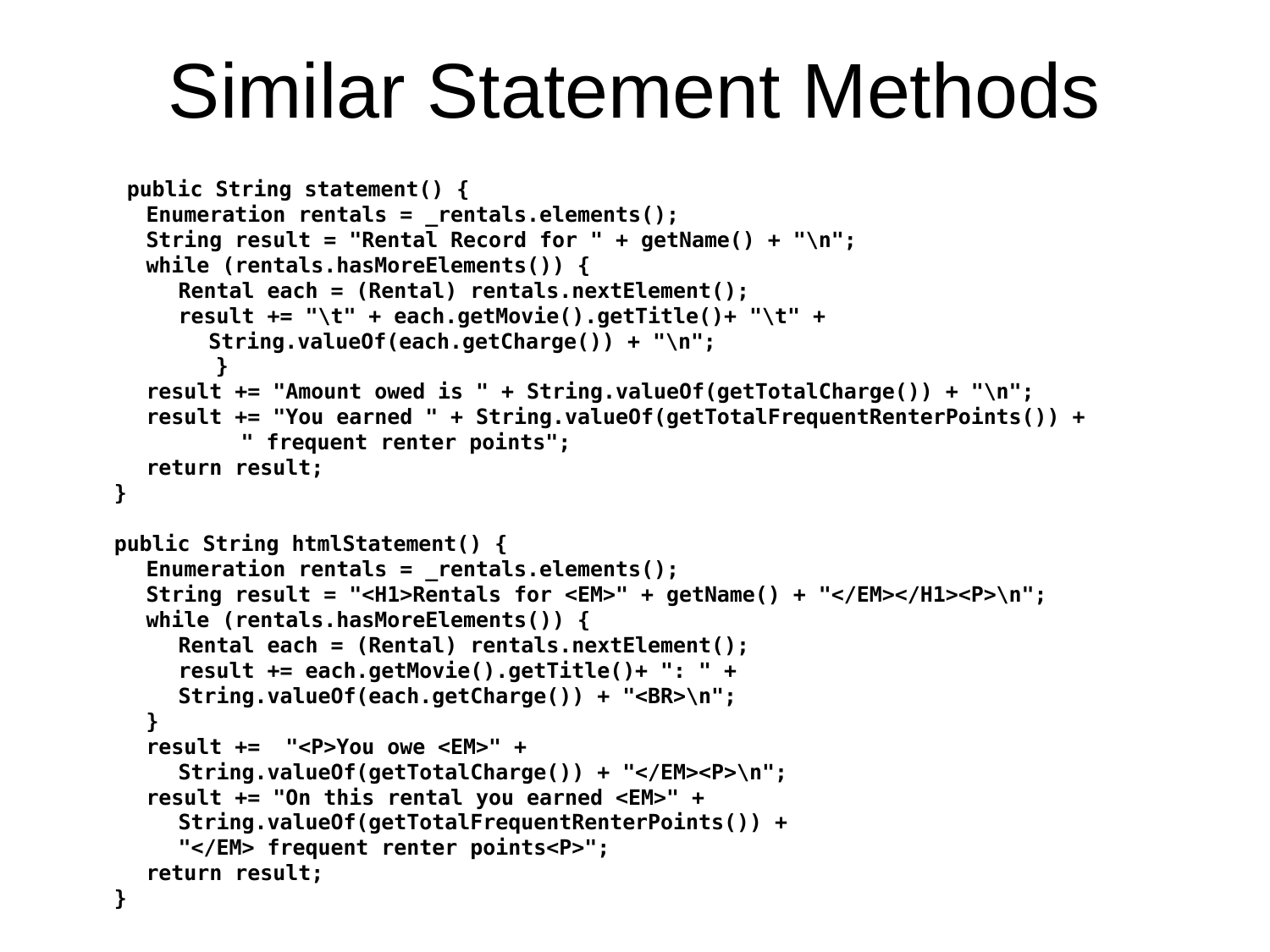

# Similar Statement Methods
 public String statement() {
	Enumeration rentals = _rentals.elements();
	String result = "Rental Record for " + getName() + "\n";
	while (rentals.hasMoreElements()) {
		Rental each = (Rental) rentals.nextElement();
		result += "\t" + each.getMovie().getTitle()+ "\t" +
			String.valueOf(each.getCharge()) + "\n";
        }
	result += "Amount owed is " + String.valueOf(getTotalCharge()) + "\n";
	result += "You earned " + String.valueOf(getTotalFrequentRenterPoints()) +
				" frequent renter points";
	return result;
}

public String htmlStatement() {
	Enumeration rentals = _rentals.elements();
	String result = "<H1>Rentals for <EM>" + getName() + "</EM></H1><P>\n";
	while (rentals.hasMoreElements()) {
		Rental each = (Rental) rentals.nextElement();
		result += each.getMovie().getTitle()+ ": " +
		String.valueOf(each.getCharge()) + "<BR>\n";
	}
	result +=  "<P>You owe <EM>" +
		String.valueOf(getTotalCharge()) + "</EM><P>\n";
	result += "On this rental you earned <EM>" +
		String.valueOf(getTotalFrequentRenterPoints()) +
		"</EM> frequent renter points<P>";
	return result;
}